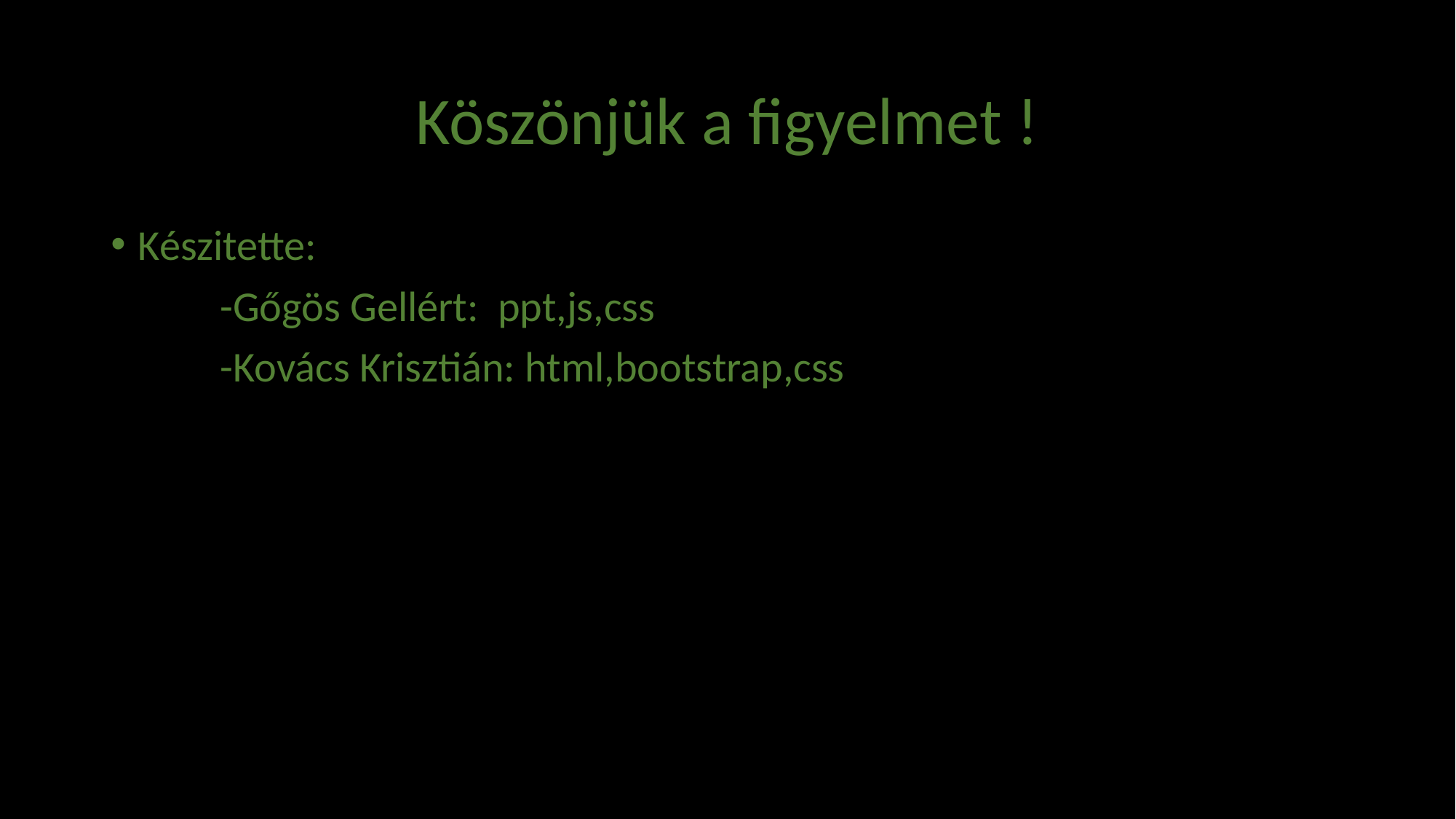

# Köszönjük a figyelmet !
Készitette:
	-Gőgös Gellért:  ppt,js,css
	-Kovács Krisztián: html,bootstrap,css